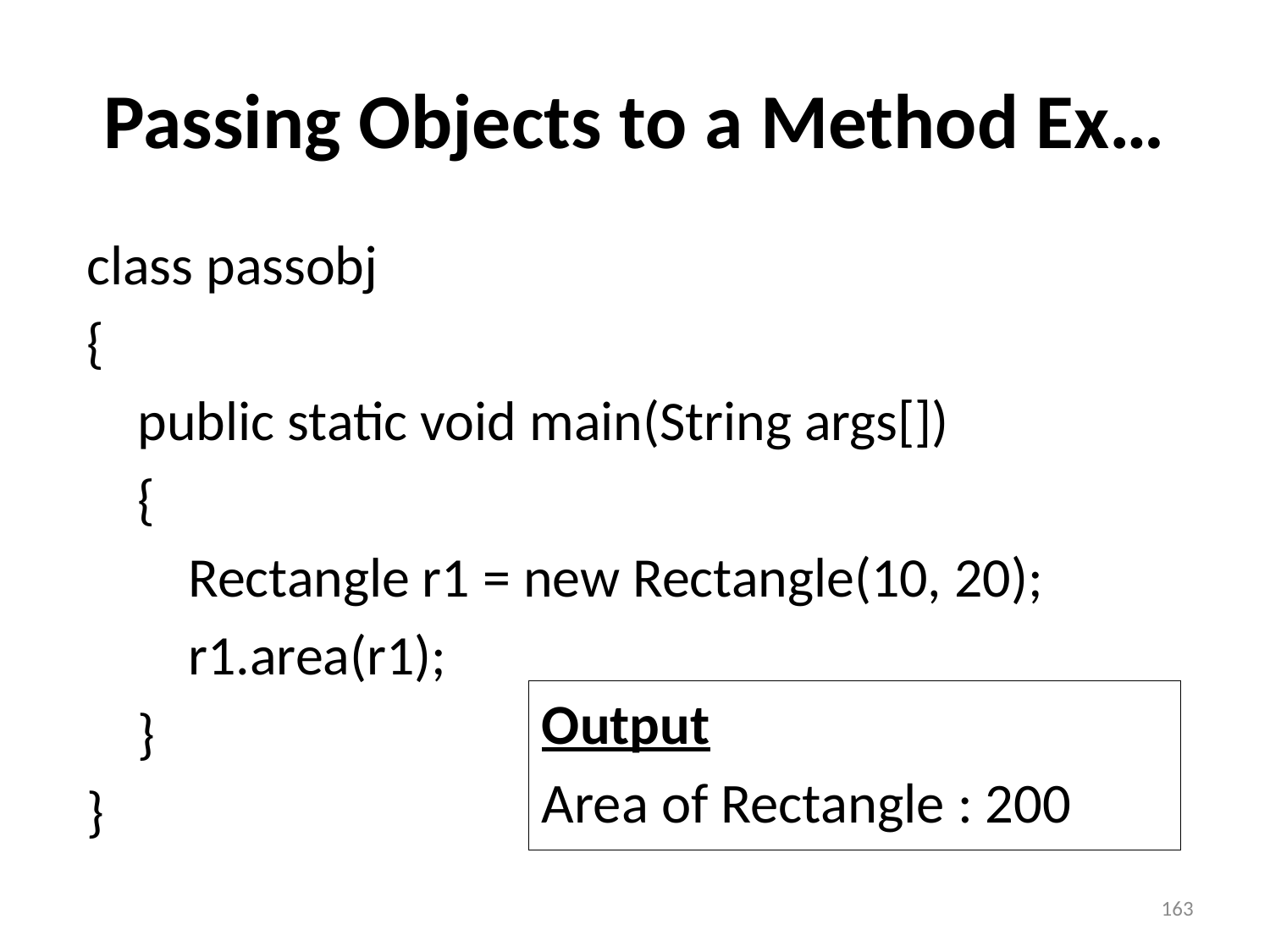

# Passing Objects to a Method Ex…
class passobj
{
    public static void main(String args[])
    {
        Rectangle r1 = new Rectangle(10, 20);
        r1.area(r1);
    }
}
Output
Area of Rectangle : 200
163